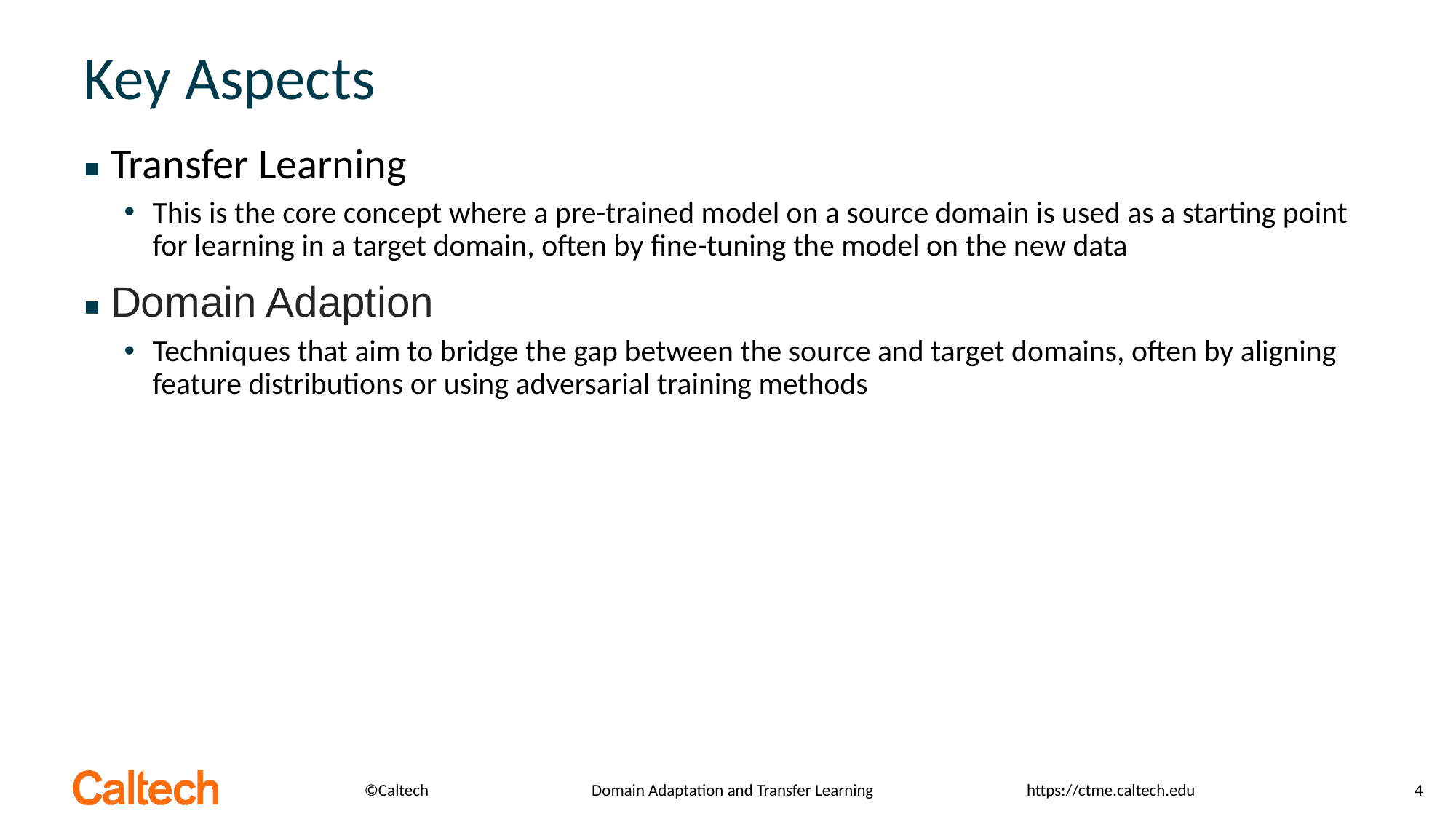

Key Aspects
Transfer Learning
This is the core concept where a pre-trained model on a source domain is used as a starting point for learning in a target domain, often by fine-tuning the model on the new data
Domain Adaption
Techniques that aim to bridge the gap between the source and target domains, often by aligning feature distributions or using adversarial training methods

Domain Adaptation and Transfer Learning
4